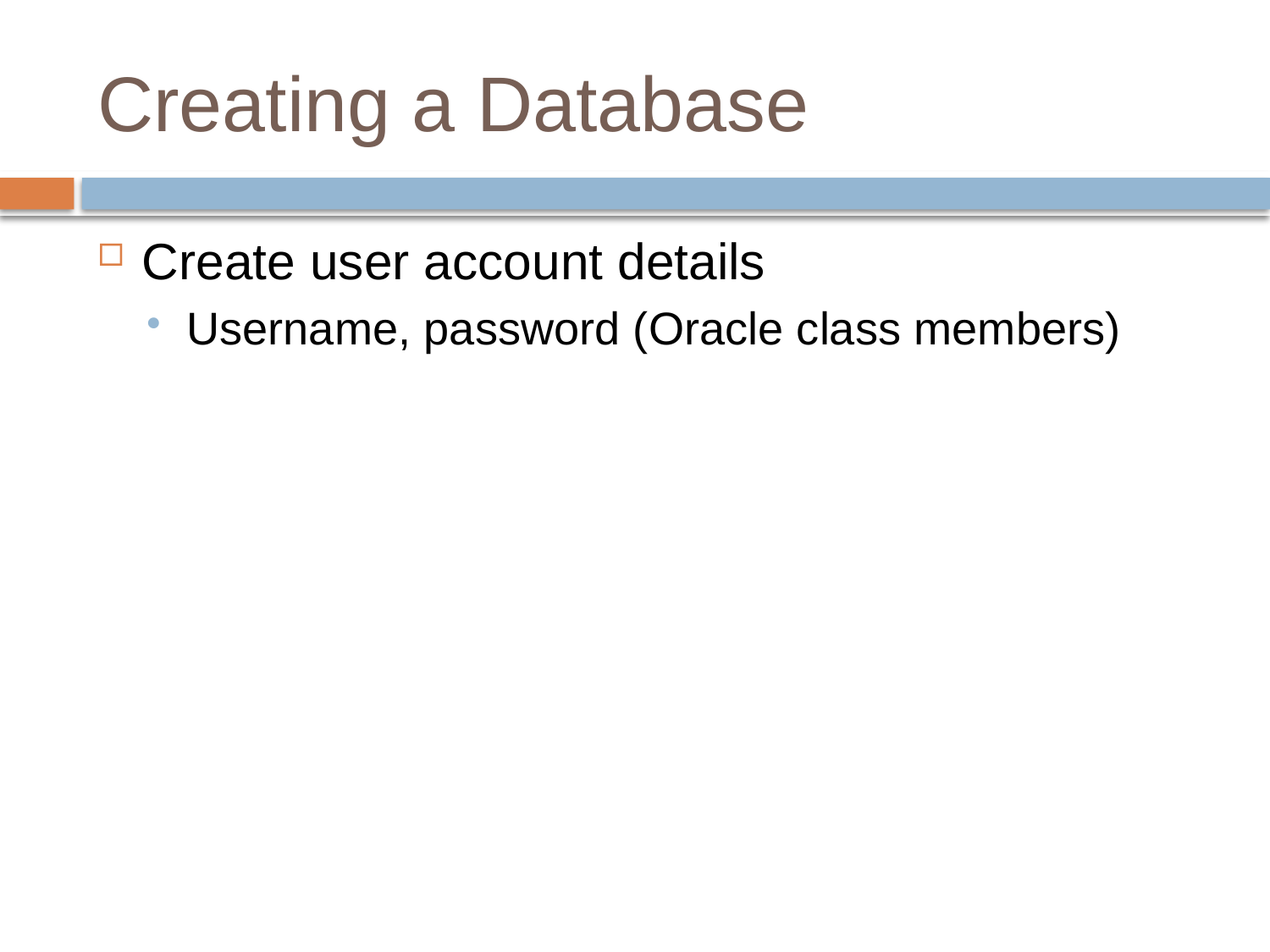

# Creating a Database
Create user account details
Username, password (Oracle class members)